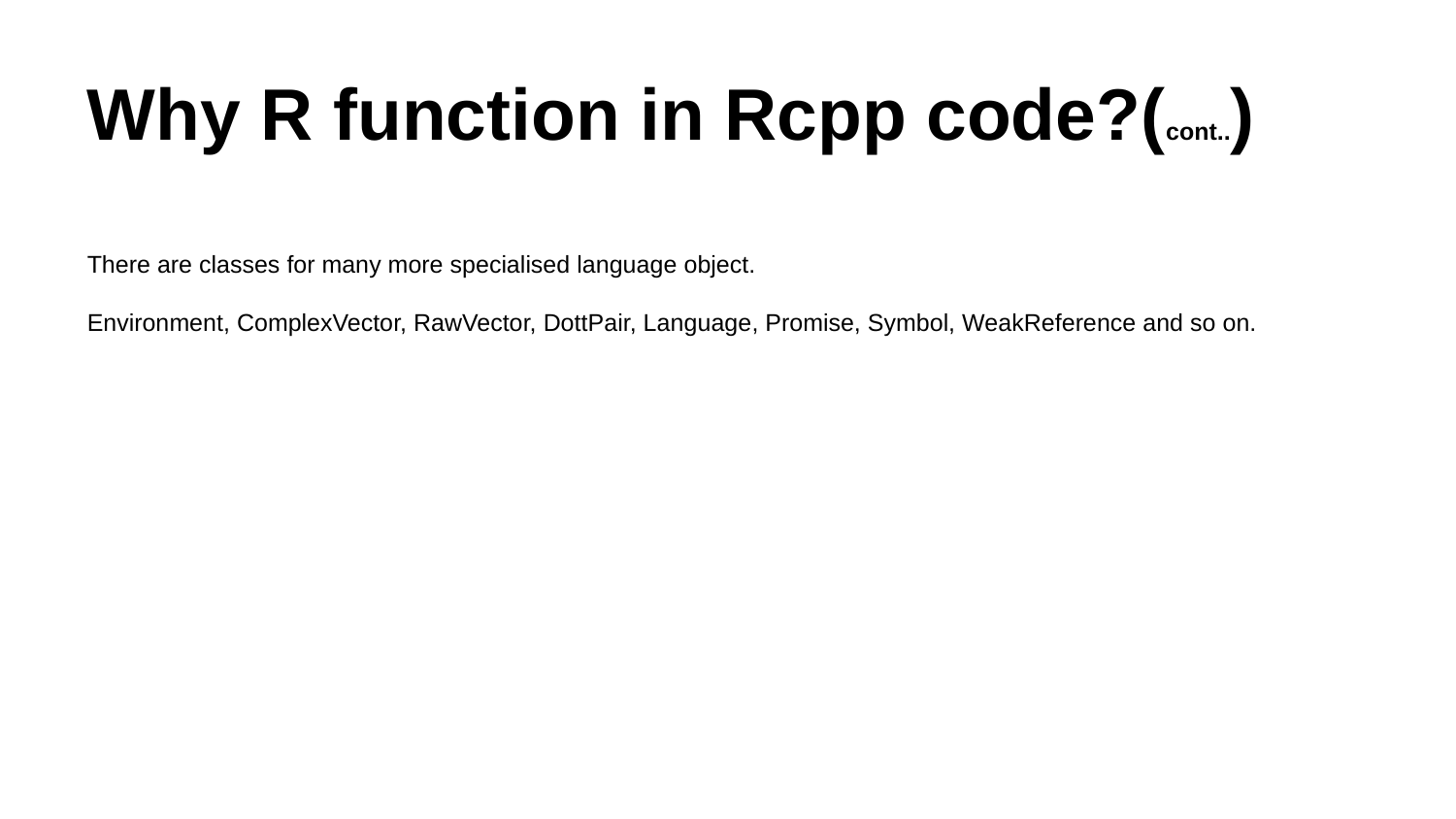

Why R function in Rcpp code?(cont..)

There are classes for many more specialised language object.

Environment, ComplexVector, RawVector, DottPair, Language, Promise, Symbol, WeakReference and so on.